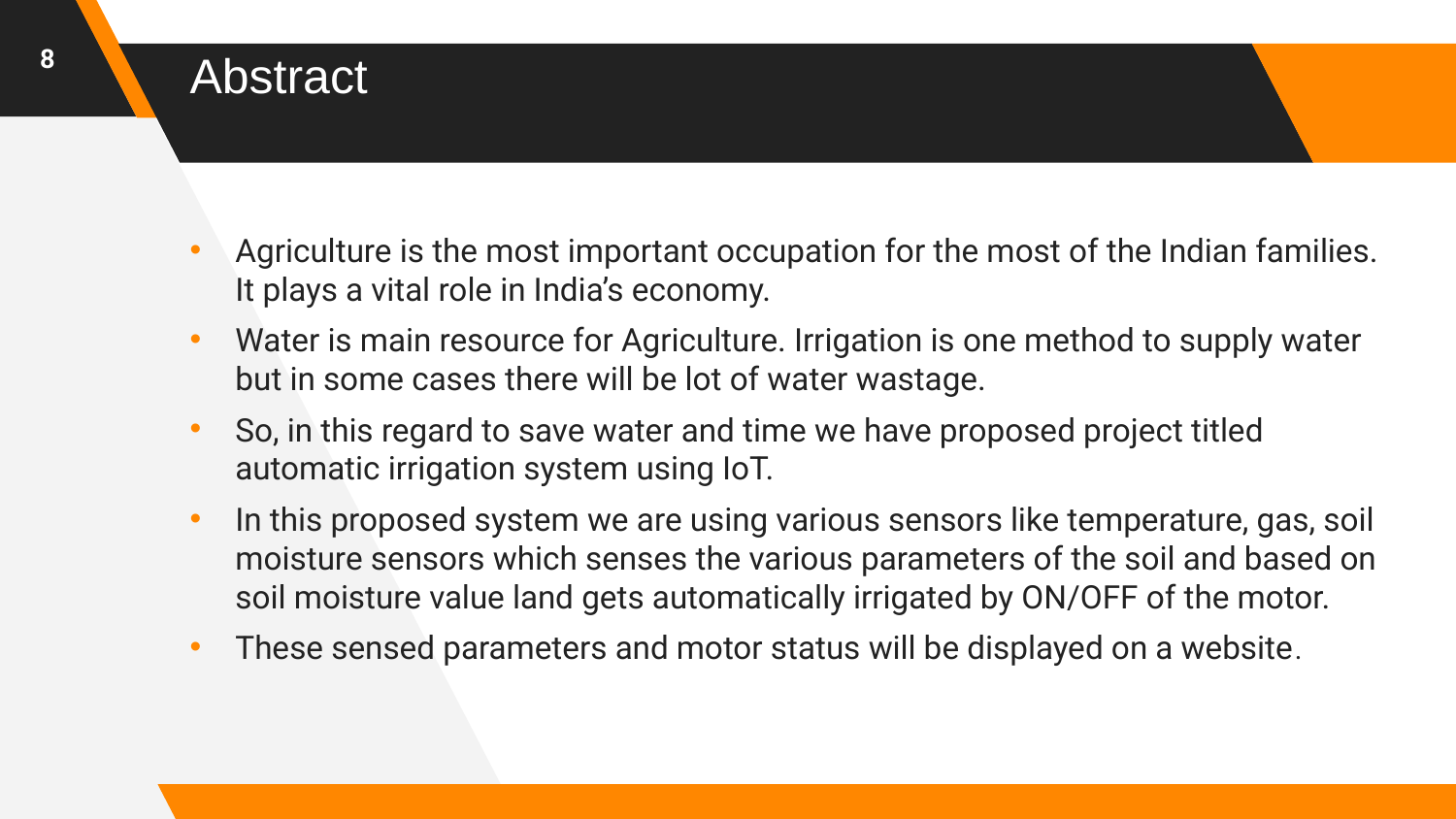

8
# Abstract
Agriculture is the most important occupation for the most of the Indian families. It plays a vital role in India’s economy.
Water is main resource for Agriculture. Irrigation is one method to supply water but in some cases there will be lot of water wastage.
So, in this regard to save water and time we have proposed project titled automatic irrigation system using IoT.
In this proposed system we are using various sensors like temperature, gas, soil moisture sensors which senses the various parameters of the soil and based on soil moisture value land gets automatically irrigated by ON/OFF of the motor.
These sensed parameters and motor status will be displayed on a website.